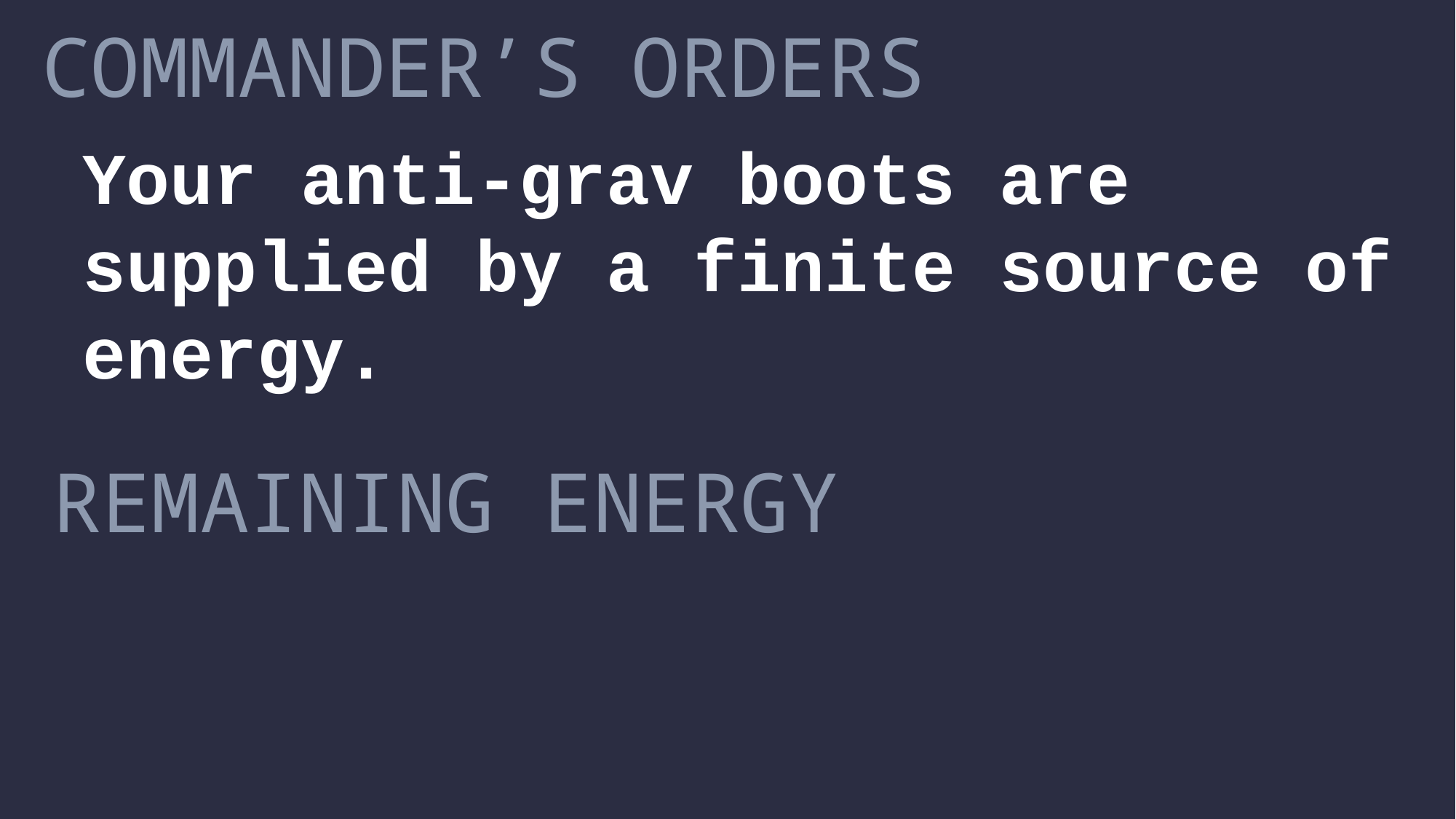

COMMANDER’S ORDERS
Your anti-grav boots are supplied by a finite source of energy.
REMAINING ENERGY